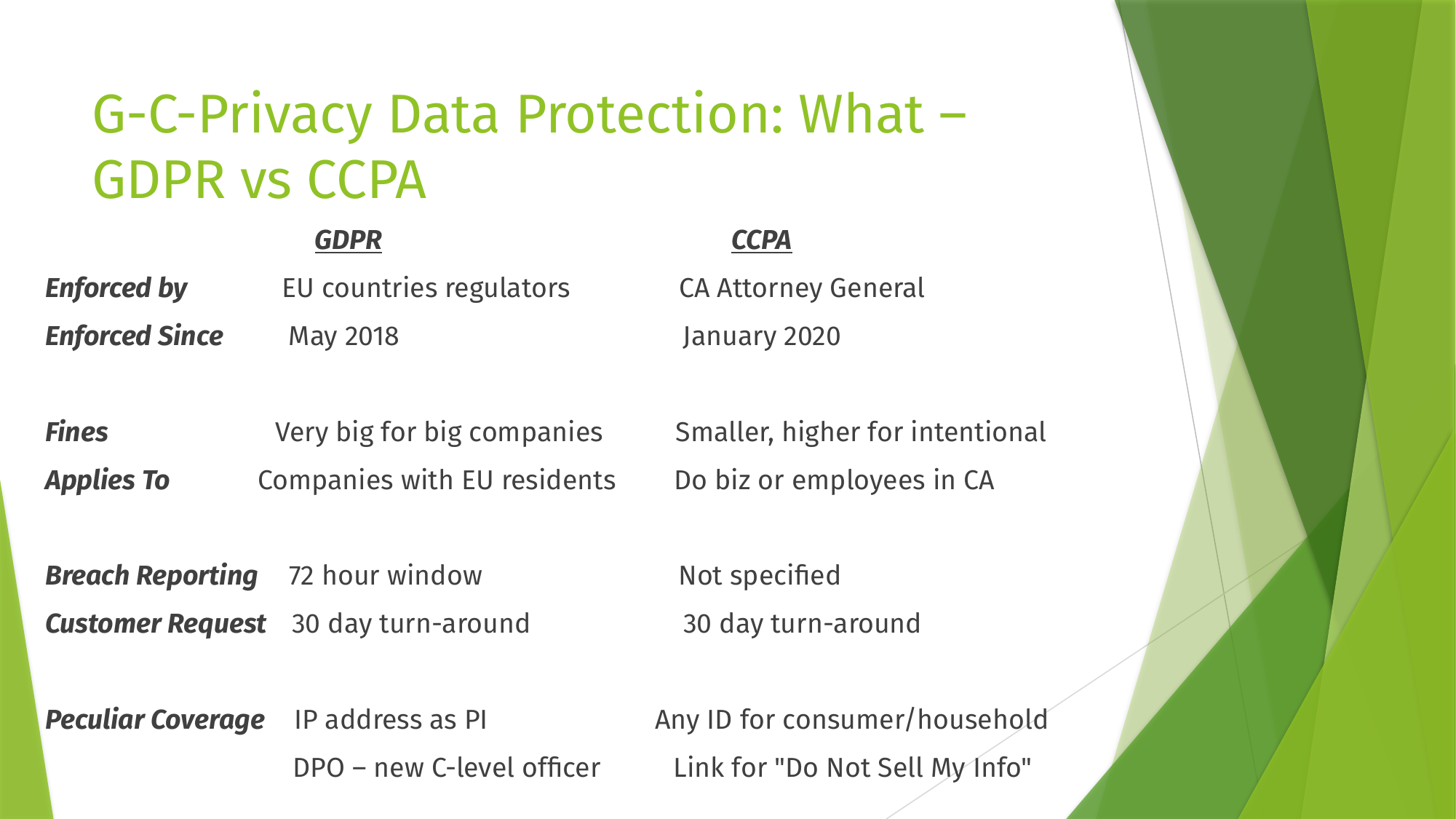

# G-C-Privacy Data Protection: What – GDPR vs CCPA

                                     GDPR                                                CCPA
Enforced by             EU countries regulators               CA Attorney General
Enforced Since         May 2018                                       January 2020

Fines                       Very big for big companies          Smaller, higher for intentional
Applies To            Companies with EU residents        Do biz or employees in CA

Breach Reporting     72 hour window                           Not specified
Customer Request    30 day turn-around                     30 day turn-around

Peculiar Coverage    IP address as PI                       Any ID for consumer/household
                                  DPO – new C-level officer          Link for "Do Not Sell My Info"